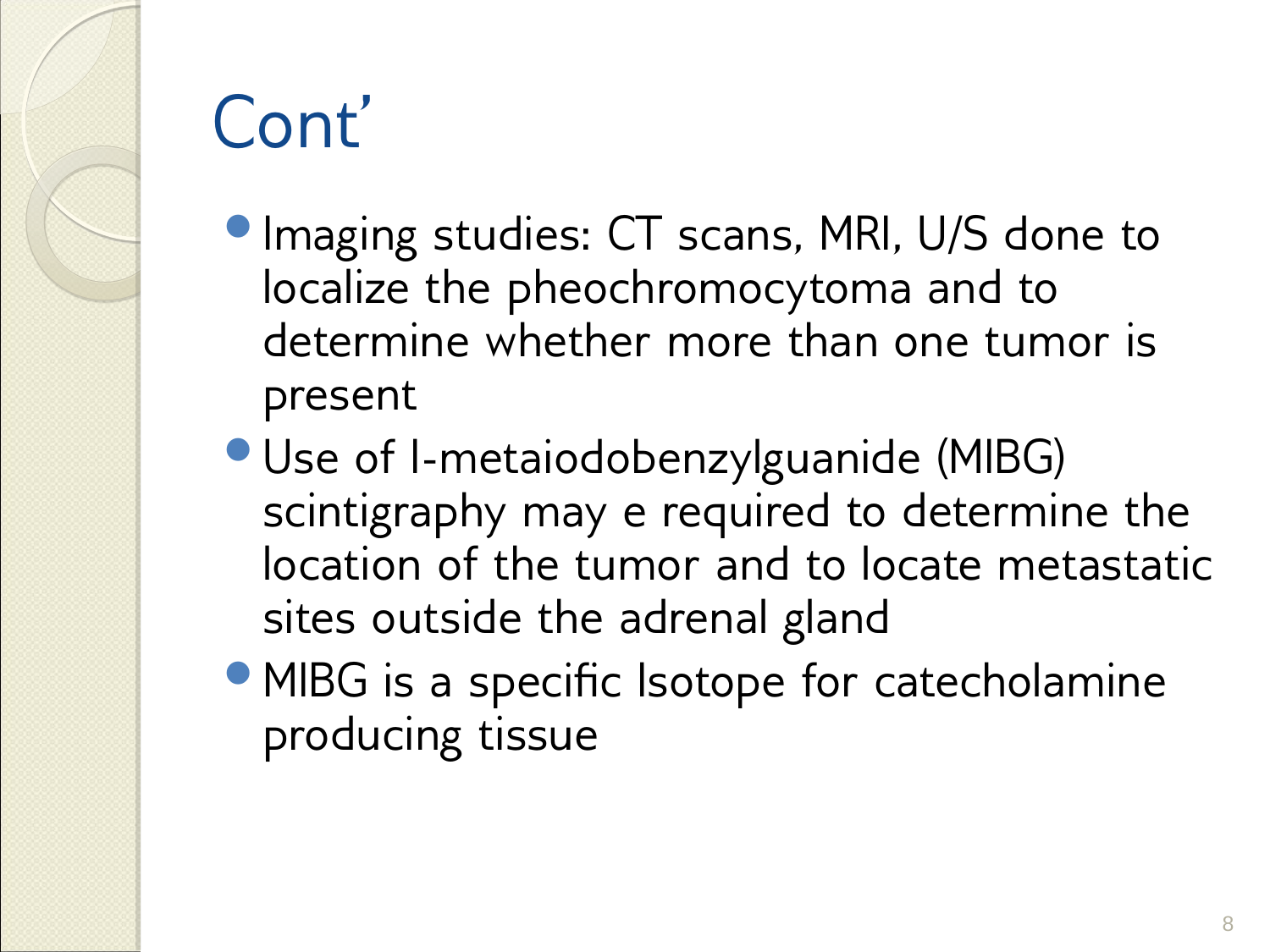

# Cont’
Imaging studies: CT scans, MRI, U/S done to localize the pheochromocytoma and to determine whether more than one tumor is present
Use of I-metaiodobenzylguanide (MIBG) scintigraphy may e required to determine the location of the tumor and to locate metastatic sites outside the adrenal gland
MIBG is a specific Isotope for catecholamine producing tissue
8